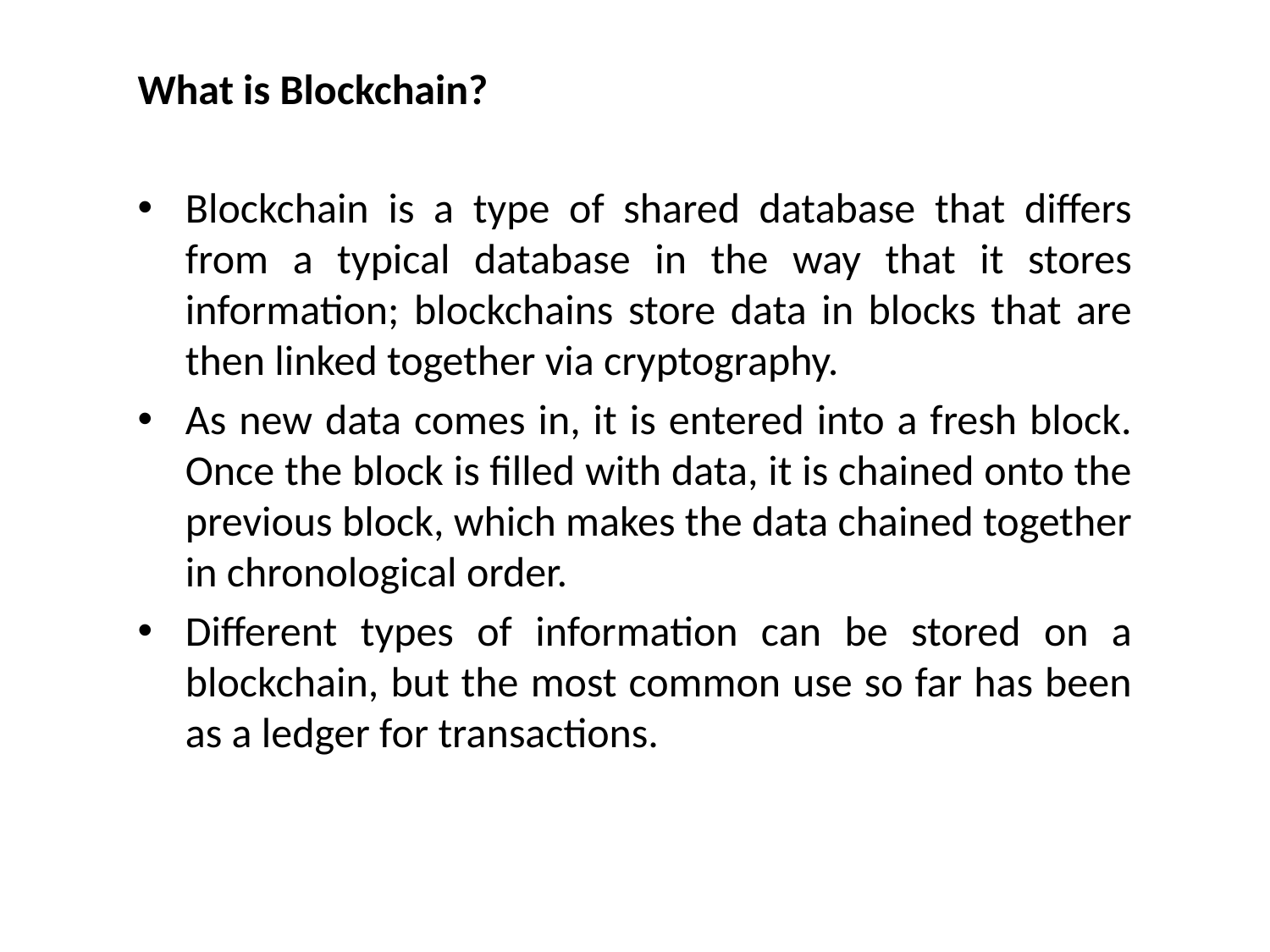

What is Blockchain?

Blockchain is a type of shared database that differs from a typical database in the way that it stores information; blockchains store data in blocks that are then linked together via cryptography.
As new data comes in, it is entered into a fresh block. Once the block is filled with data, it is chained onto the previous block, which makes the data chained together in chronological order.
Different types of information can be stored on a blockchain, but the most common use so far has been as a ledger for transactions.